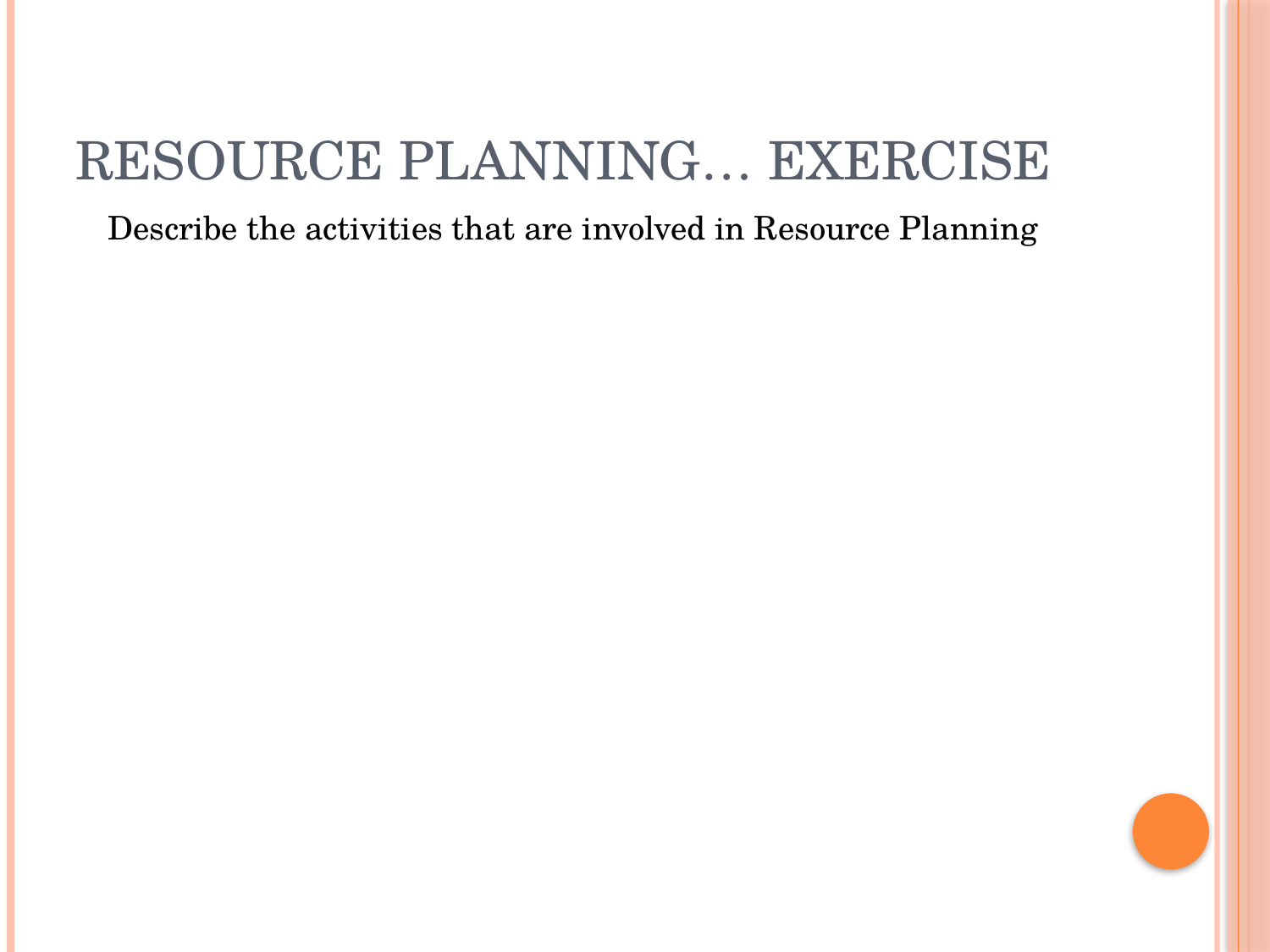

# Resource Planning… Exercise
Describe the activities that are involved in Resource Planning